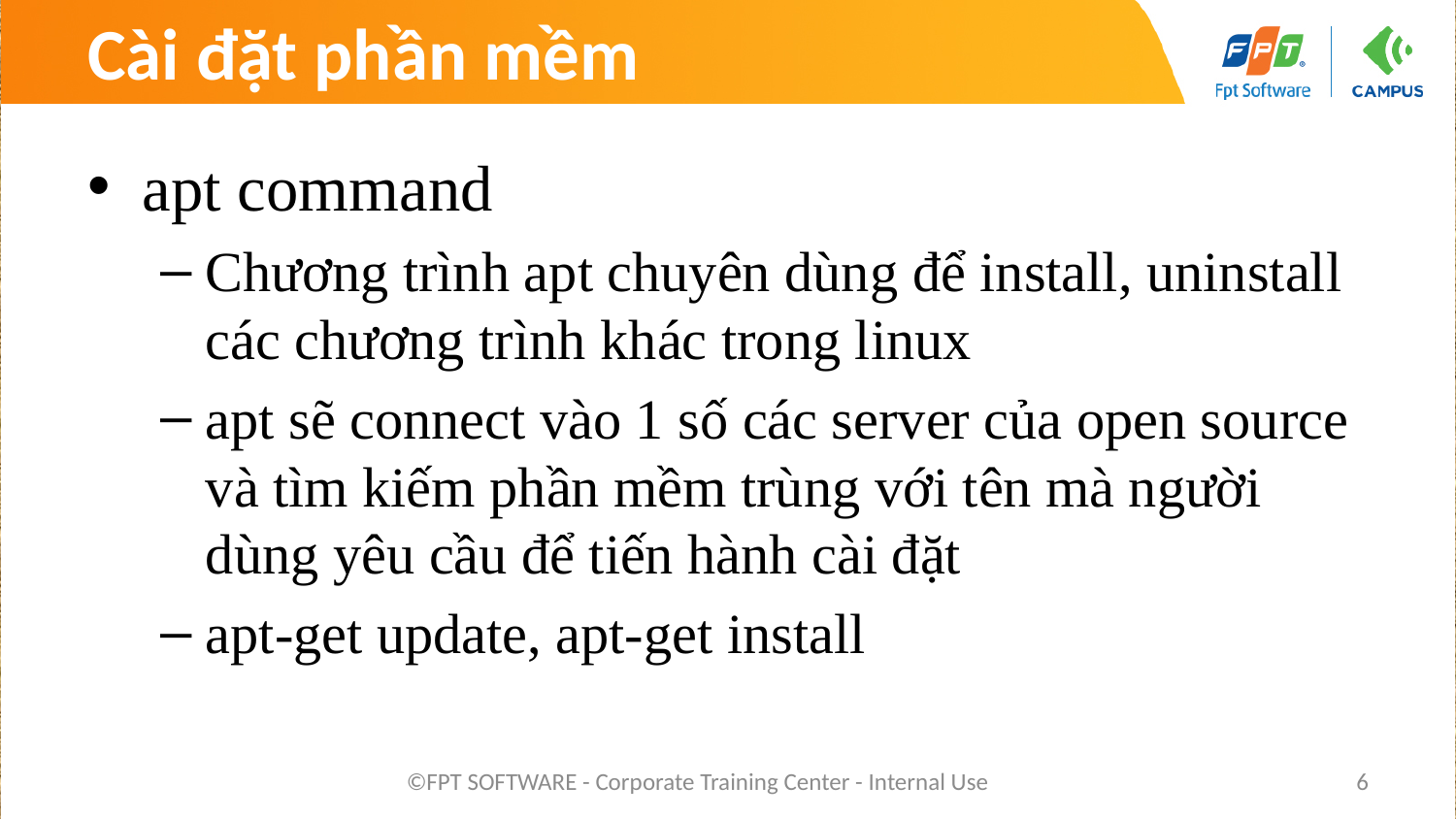

# Cài đặt phần mềm
apt command
Chương trình apt chuyên dùng để install, uninstall các chương trình khác trong linux
apt sẽ connect vào 1 số các server của open source và tìm kiếm phần mềm trùng với tên mà người dùng yêu cầu để tiến hành cài đặt
apt-get update, apt-get install
©FPT SOFTWARE - Corporate Training Center - Internal Use
6